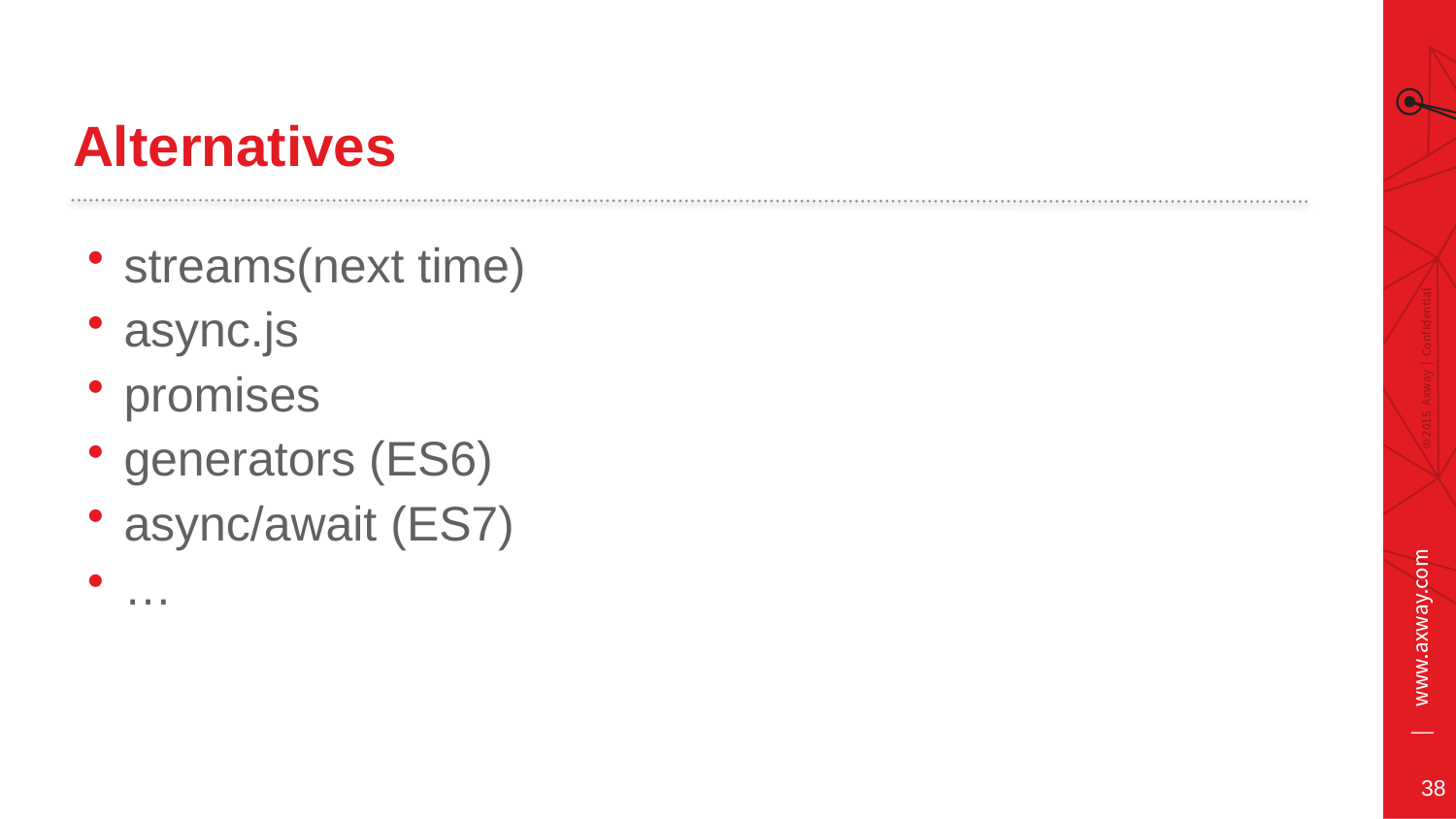

# Alternatives
streams(next time)
async.js
promises
generators (ES6)
async/await (ES7)
…
38